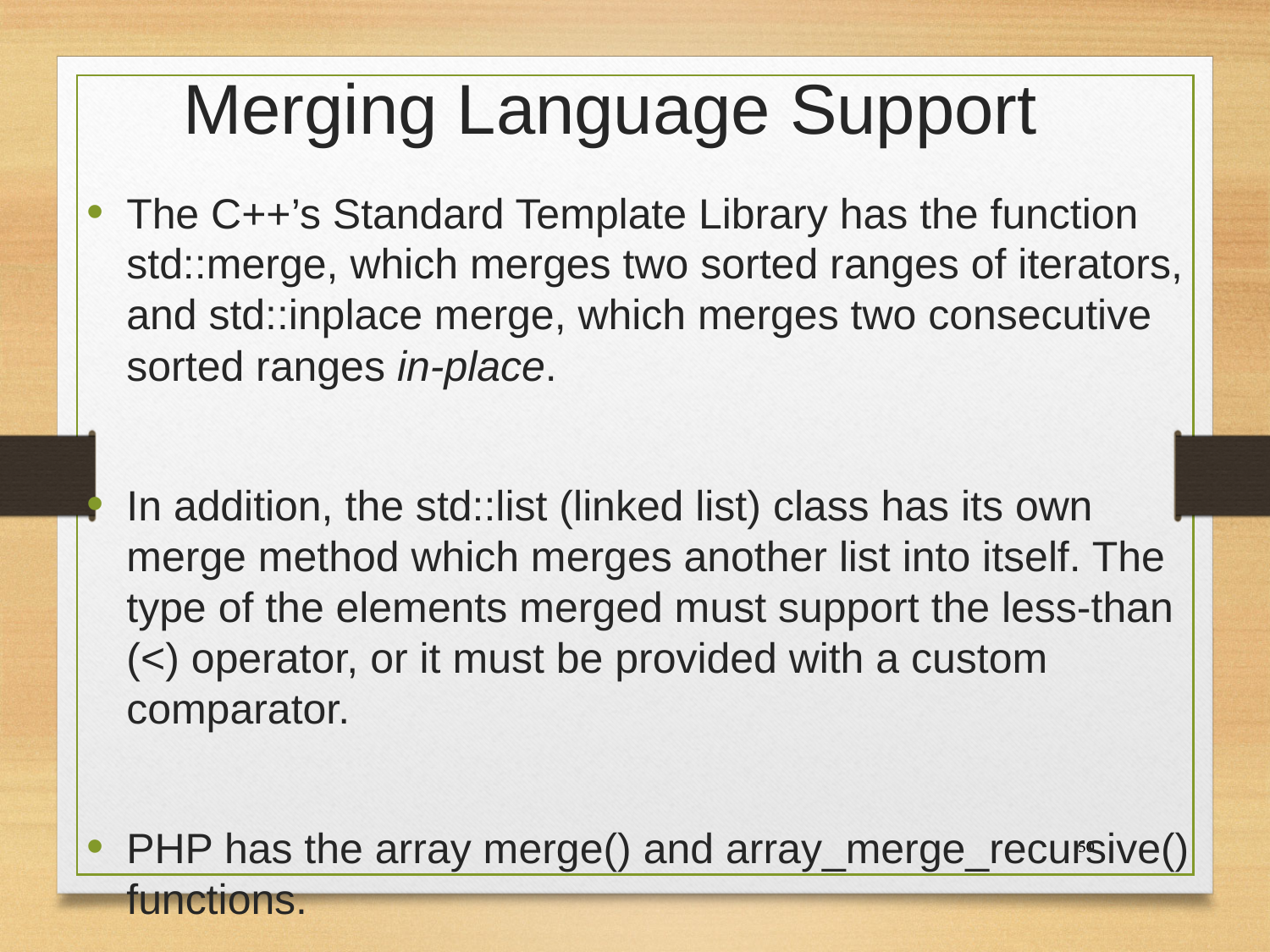

# Merging Language Support
The C++’s Standard Template Library has the function std::merge, which merges two sorted ranges of iterators, and std::inplace merge, which merges two consecutive sorted ranges in-place.

In addition, the std::list (linked list) class has its own merge method which merges another list into itself. The type of the elements merged must support the less-than (<) operator, or it must be provided with a custom comparator.

PHP has the array merge() and array_merge_recursive() functions.
50